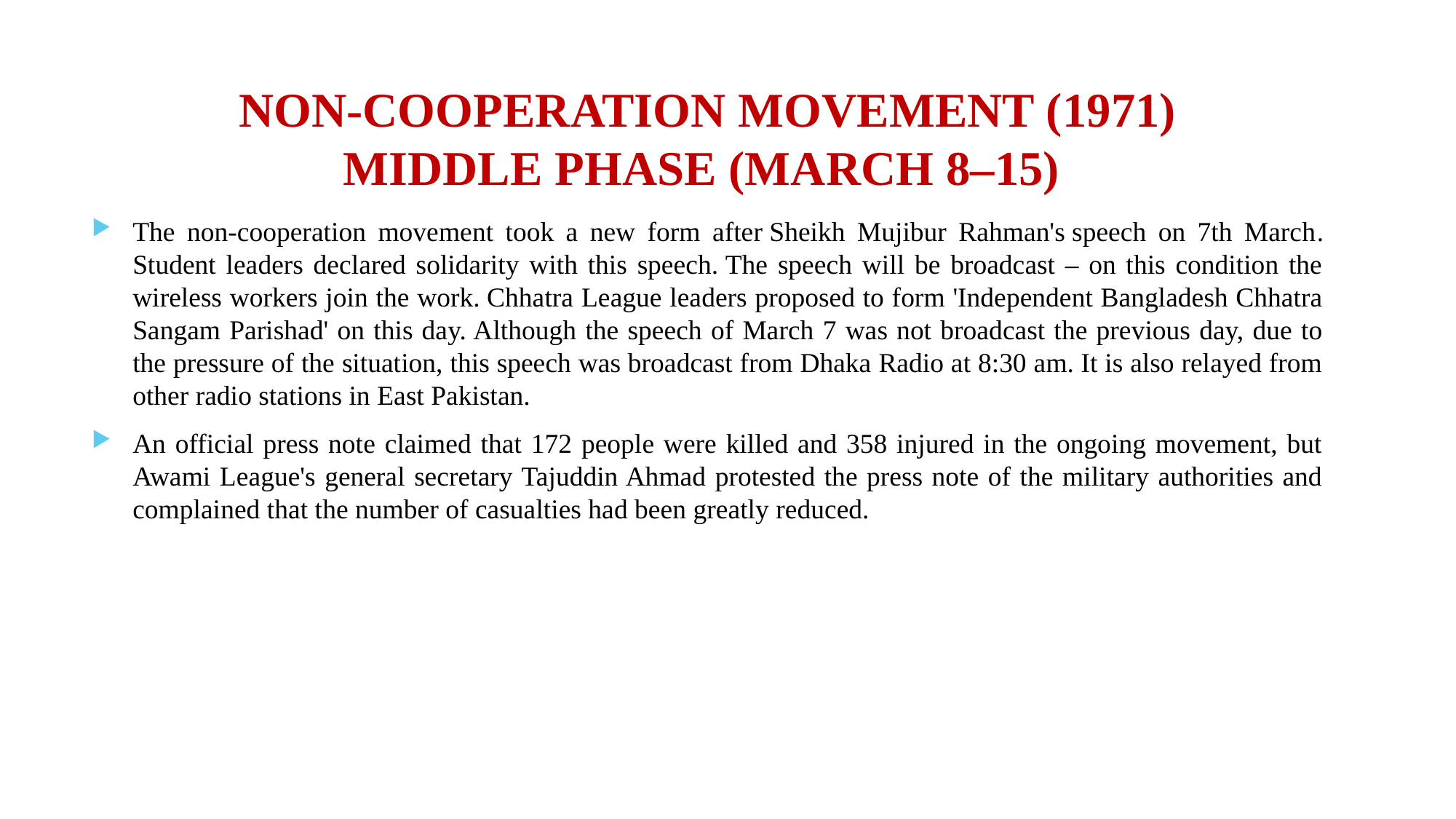

# NON-COOPERATION MOVEMENT (1971) MIDDLE PHASE (MARCH 8–15)
The non-cooperation movement took a new form after Sheikh Mujibur Rahman's speech on 7th March. Student leaders declared solidarity with this speech. The speech will be broadcast – on this condition the wireless workers join the work. Chhatra League leaders proposed to form 'Independent Bangladesh Chhatra Sangam Parishad' on this day. Although the speech of March 7 was not broadcast the previous day, due to the pressure of the situation, this speech was broadcast from Dhaka Radio at 8:30 am. It is also relayed from other radio stations in East Pakistan.
An official press note claimed that 172 people were killed and 358 injured in the ongoing movement, but Awami League's general secretary Tajuddin Ahmad protested the press note of the military authorities and complained that the number of casualties had been greatly reduced.